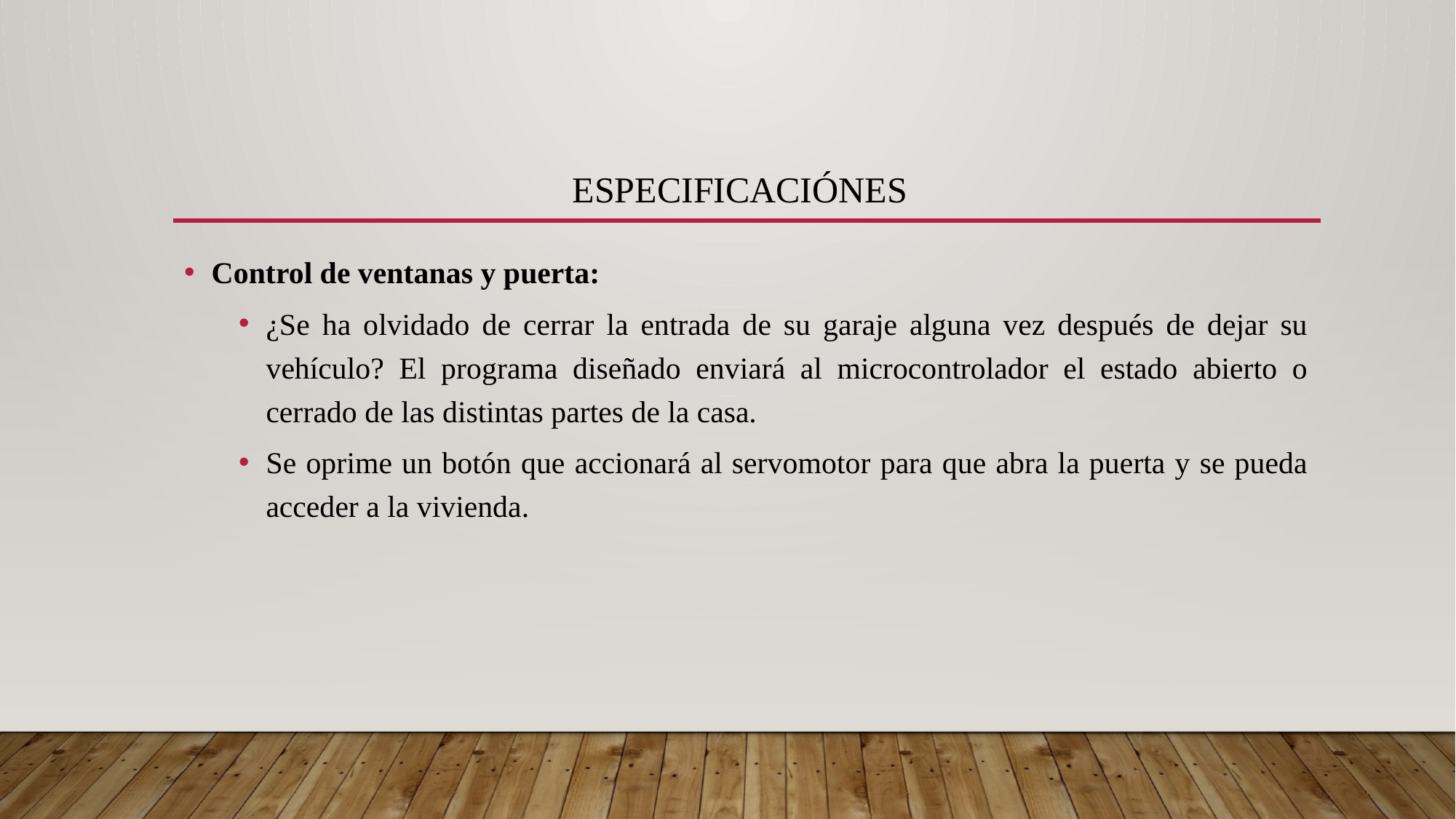

# eSPECIFICACIÓNES
Control de ventanas y puerta:
¿Se ha olvidado de cerrar la entrada de su garaje alguna vez después de dejar su vehículo? El programa diseñado enviará al microcontrolador el estado abierto o cerrado de las distintas partes de la casa.
Se oprime un botón que accionará al servomotor para que abra la puerta y se pueda acceder a la vivienda.